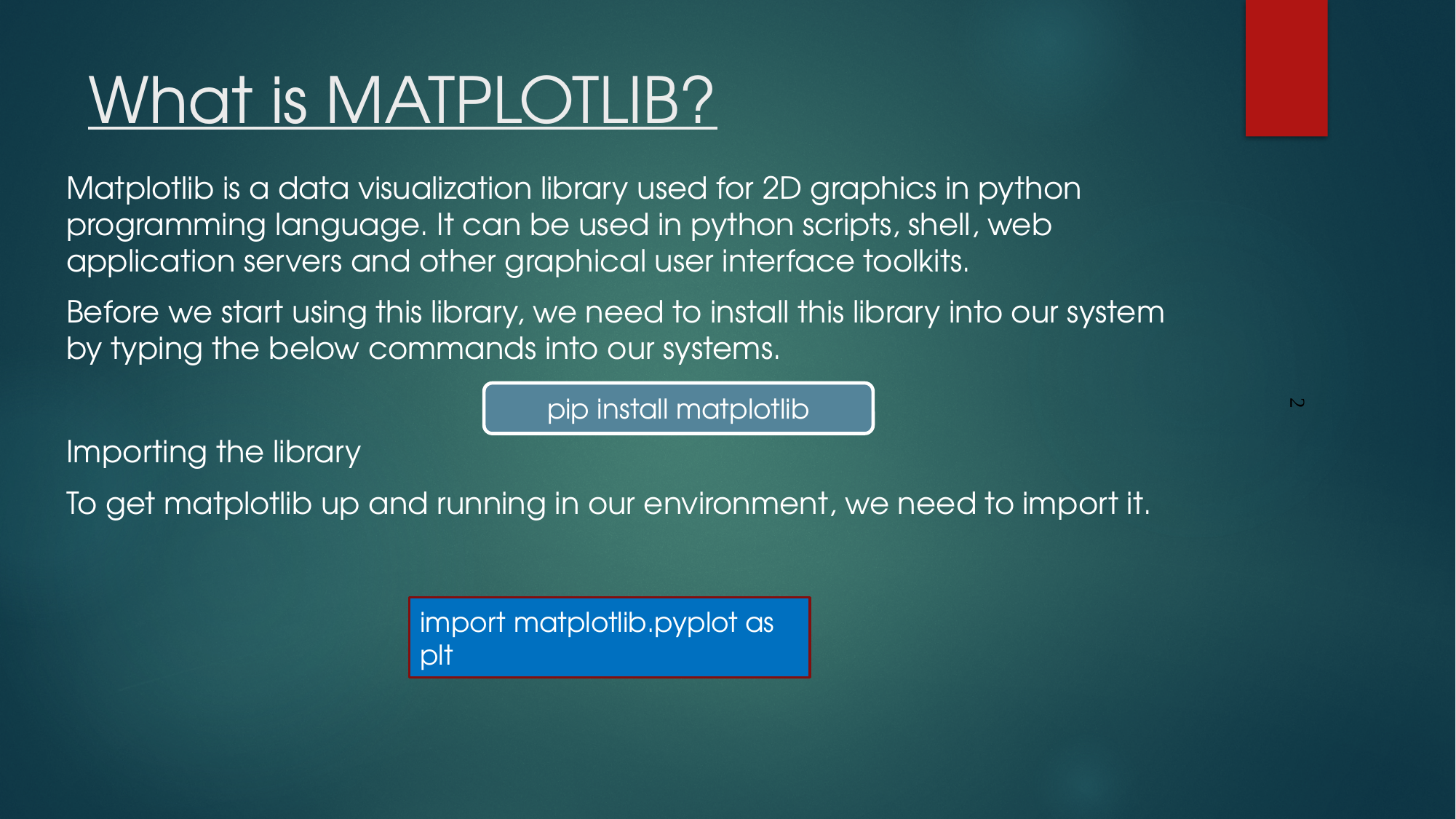

# What is MATPLOTLIB?
Matplotlib is a data visualization library used for 2D graphics in python programming language. It can be used in python scripts, shell, web application servers and other graphical user interface toolkits.
Before we start using this library, we need to install this library into our system by typing the below commands into our systems.

Importing the library
To get matplotlib up and running in our environment, we need to import it.
pip install matplotlib
2
import matplotlib.pyplot as plt